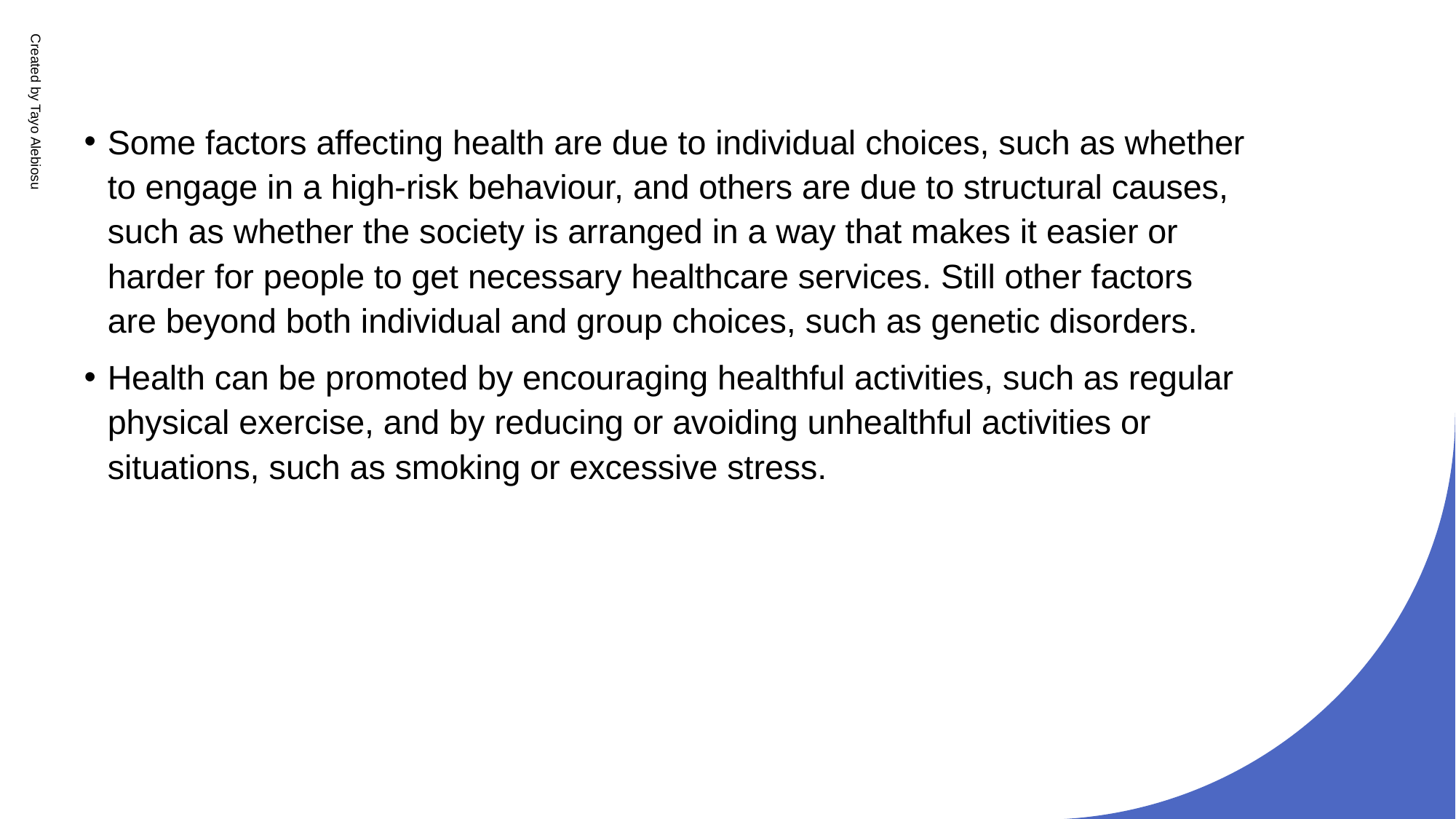

Some factors affecting health are due to individual choices, such as whether to engage in a high-risk behaviour, and others are due to structural causes, such as whether the society is arranged in a way that makes it easier or harder for people to get necessary healthcare services. Still other factors are beyond both individual and group choices, such as genetic disorders.
Health can be promoted by encouraging healthful activities, such as regular physical exercise, and by reducing or avoiding unhealthful activities or situations, such as smoking or excessive stress.

Created by Tayo Alebiosu